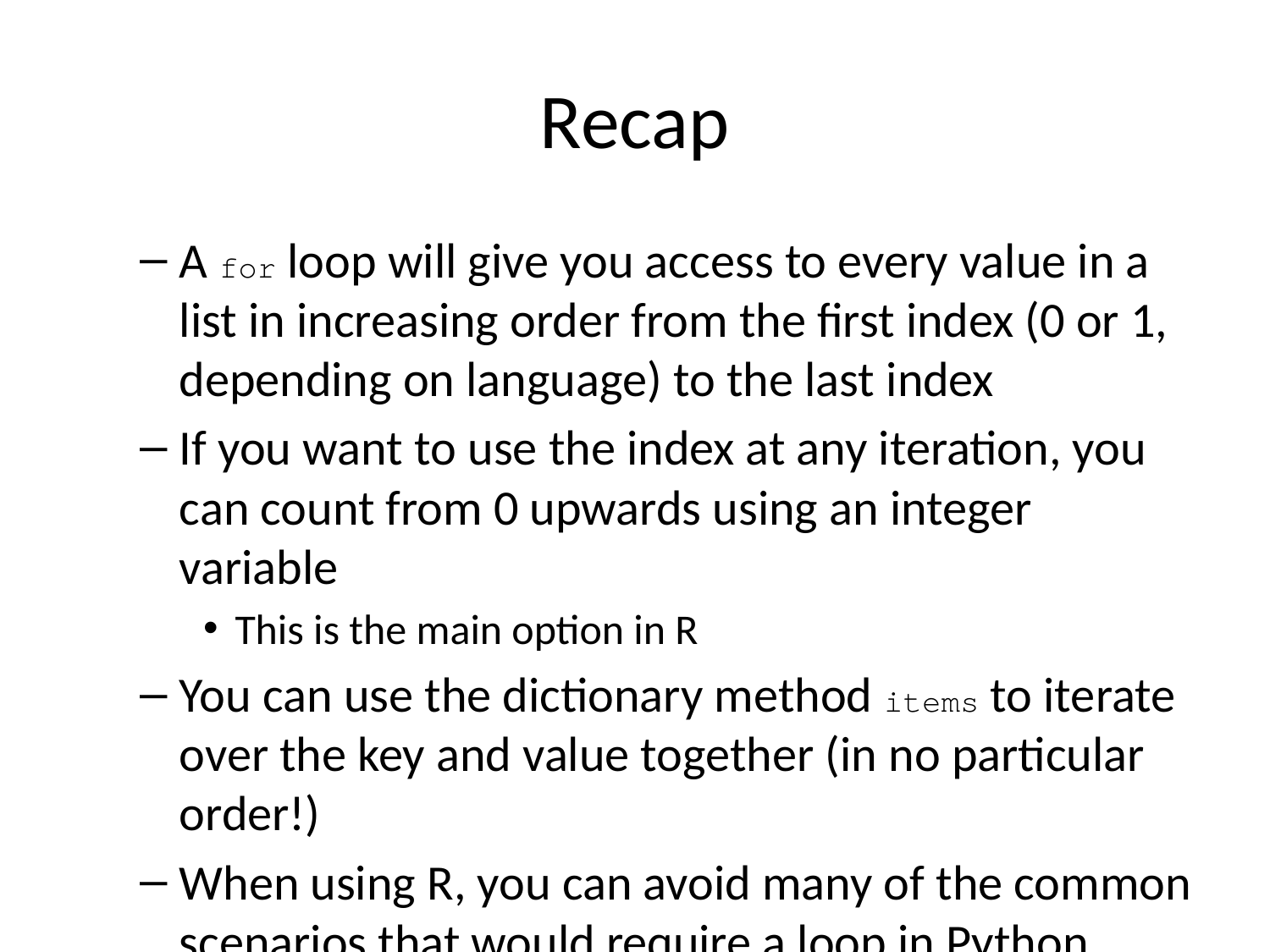

# Recap
A for loop will give you access to every value in a list in increasing order from the first index (0 or 1, depending on language) to the last index
If you want to use the index at any iteration, you can count from 0 upwards using an integer variable
This is the main option in R
You can use the dictionary method items to iterate over the key and value together (in no particular order!)
When using R, you can avoid many of the common scenarios that would require a loop in Python